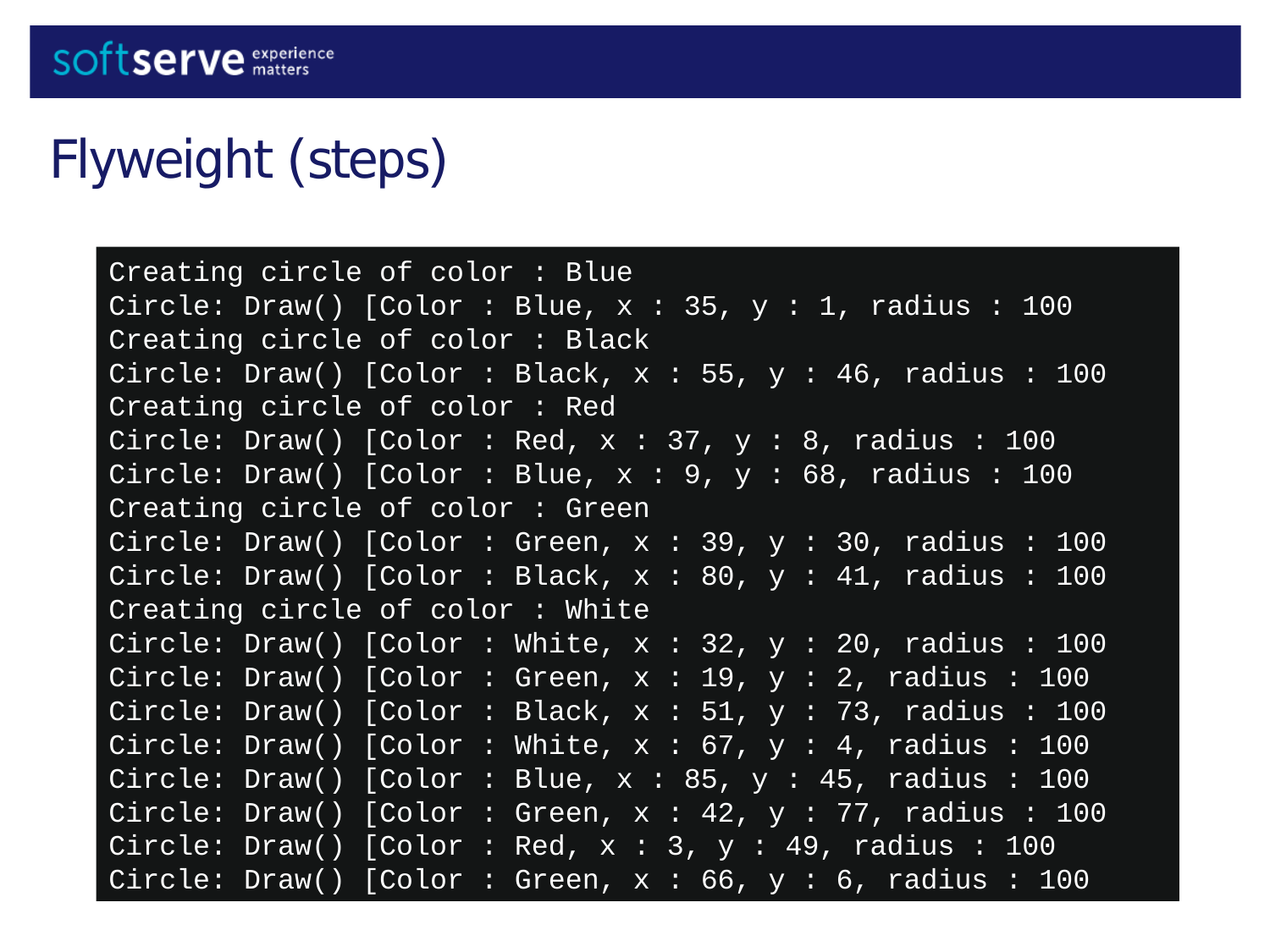

Flyweight (steps)
Creating circle of color : Blue
Circle: Draw() [Color : Blue, x : 35, y : 1, radius : 100
Creating circle of color : Black
Circle: Draw() [Color : Black, x : 55, y : 46, radius : 100
Creating circle of color : Red
Circle: Draw() [Color : Red, x : 37, y : 8, radius : 100
Circle: Draw() [Color : Blue, x : 9, y : 68, radius : 100
Creating circle of color : Green
Circle: Draw() [Color : Green, x : 39, y : 30, radius : 100
Circle: Draw() [Color : Black, x : 80, y : 41, radius : 100
Creating circle of color : White
Circle: Draw() [Color : White, x : 32, y : 20, radius : 100
Circle: Draw() [Color : Green, x : 19, y : 2, radius : 100
Circle: Draw() [Color : Black, x : 51, y : 73, radius : 100
Circle: Draw() [Color : White, x : 67, y : 4, radius : 100
Circle: Draw() [Color : Blue, x : 85, y : 45, radius : 100
Circle: Draw() [Color : Green, x : 42, y : 77, radius : 100
Circle: Draw() [Color : Red, x : 3, y : 49, radius : 100
Circle: Draw() [Color : Green, x : 66, y : 6, radius : 100